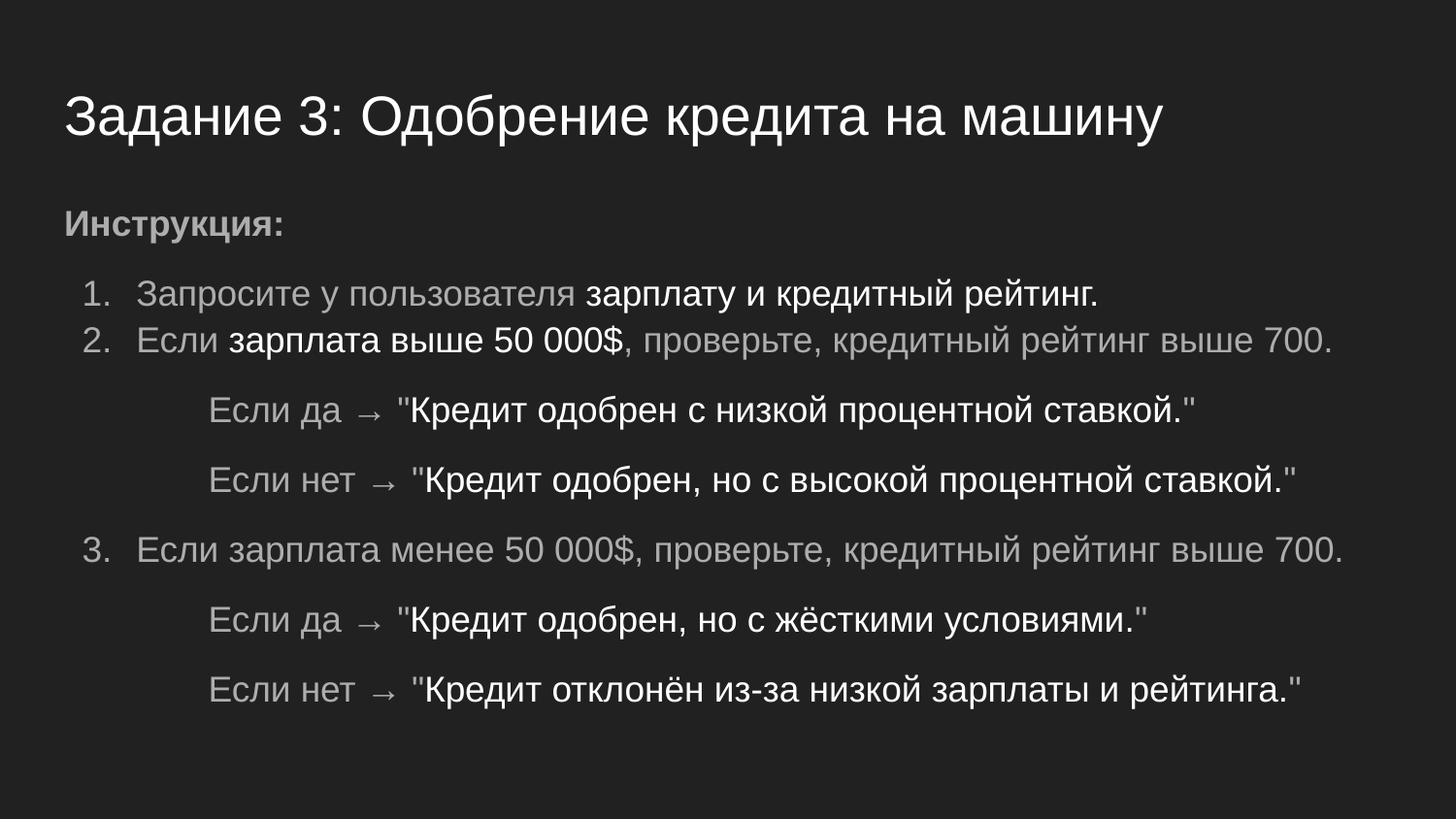

# Задание 3: Одобрение кредита на машину
Инструкция:
Запросите у пользователя зарплату и кредитный рейтинг.
Если зарплата выше 50 000$, проверьте, кредитный рейтинг выше 700.
Если да → "Кредит одобрен с низкой процентной ставкой."
Если нет → "Кредит одобрен, но с высокой процентной ставкой."
Если зарплата менее 50 000$, проверьте, кредитный рейтинг выше 700.
Если да → "Кредит одобрен, но с жёсткими условиями."
Если нет → "Кредит отклонён из-за низкой зарплаты и рейтинга."